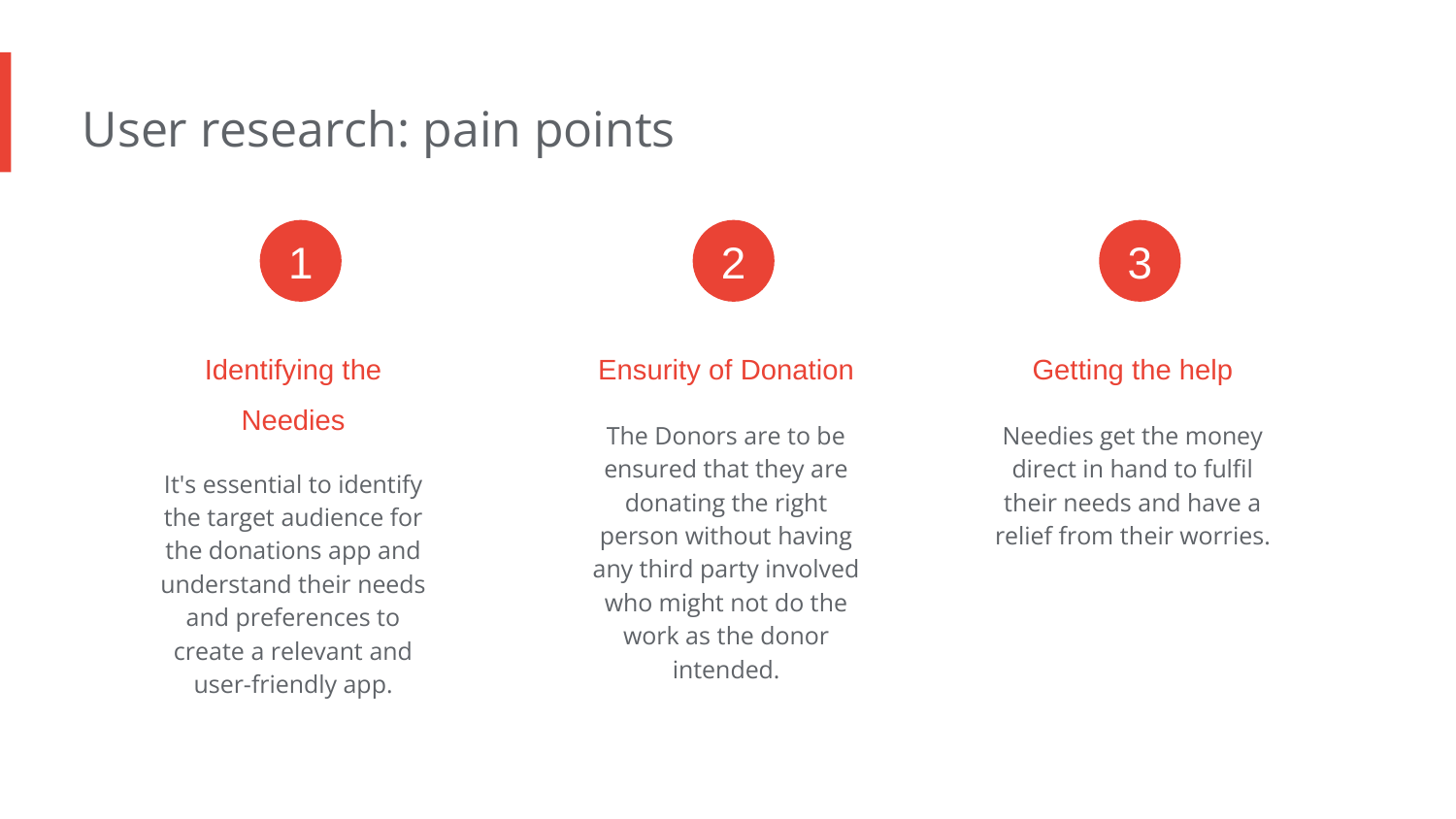

User research: pain points
1
2
3
Identifying the Needies
Ensurity of Donation
Getting the help
The Donors are to be ensured that they are donating the right person without having any third party involved who might not do the work as the donor intended.
Needies get the money direct in hand to fulfil their needs and have a relief from their worries.
It's essential to identify the target audience for the donations app and understand their needs and preferences to create a relevant and user-friendly app.